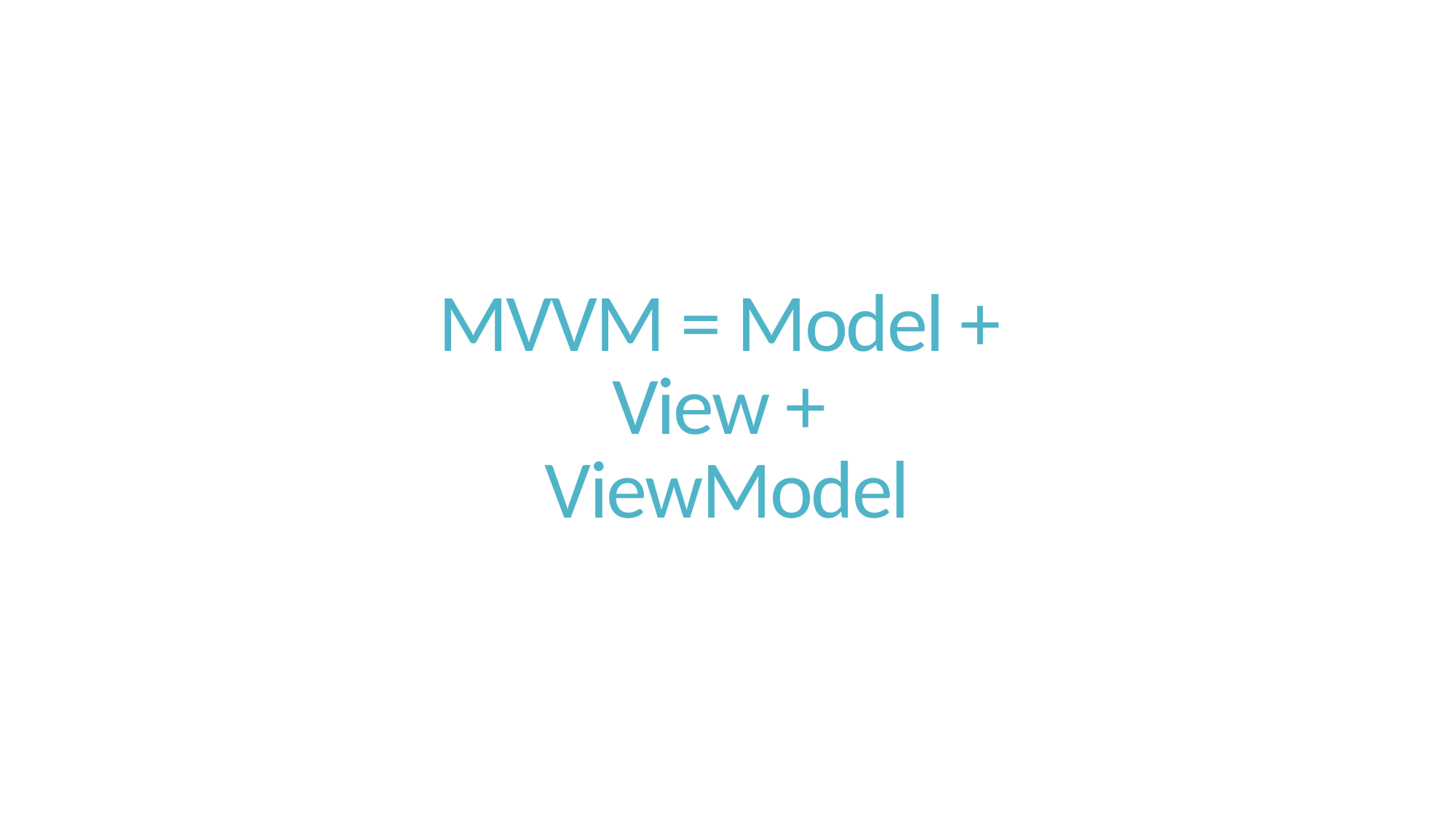

# MVVM = Model + View + ViewModel